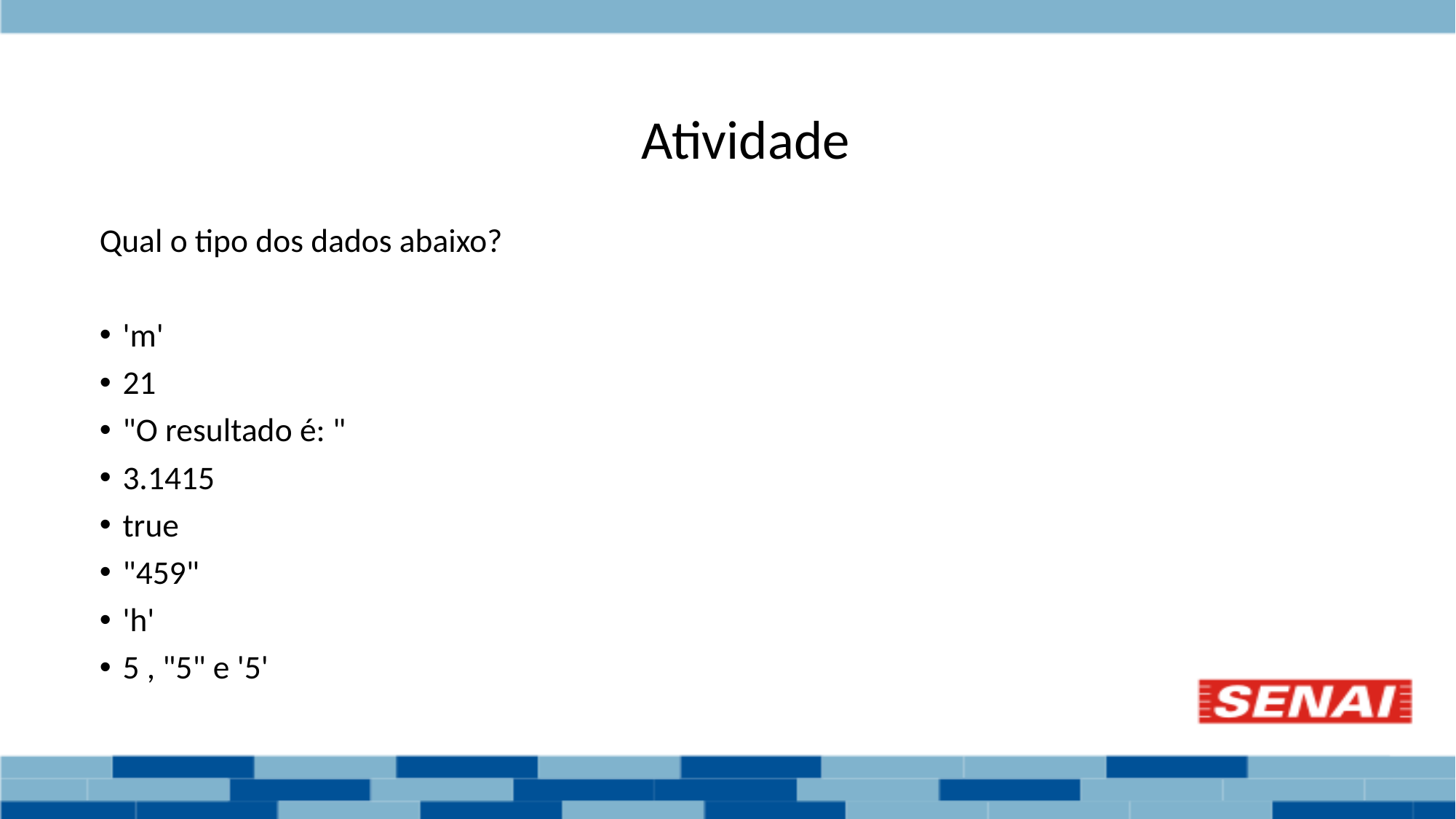

# Atividade
Qual o tipo dos dados abaixo?

'm'
21
"O resultado é: "
3.1415
true
"459"
'h'
5 , "5" e '5'